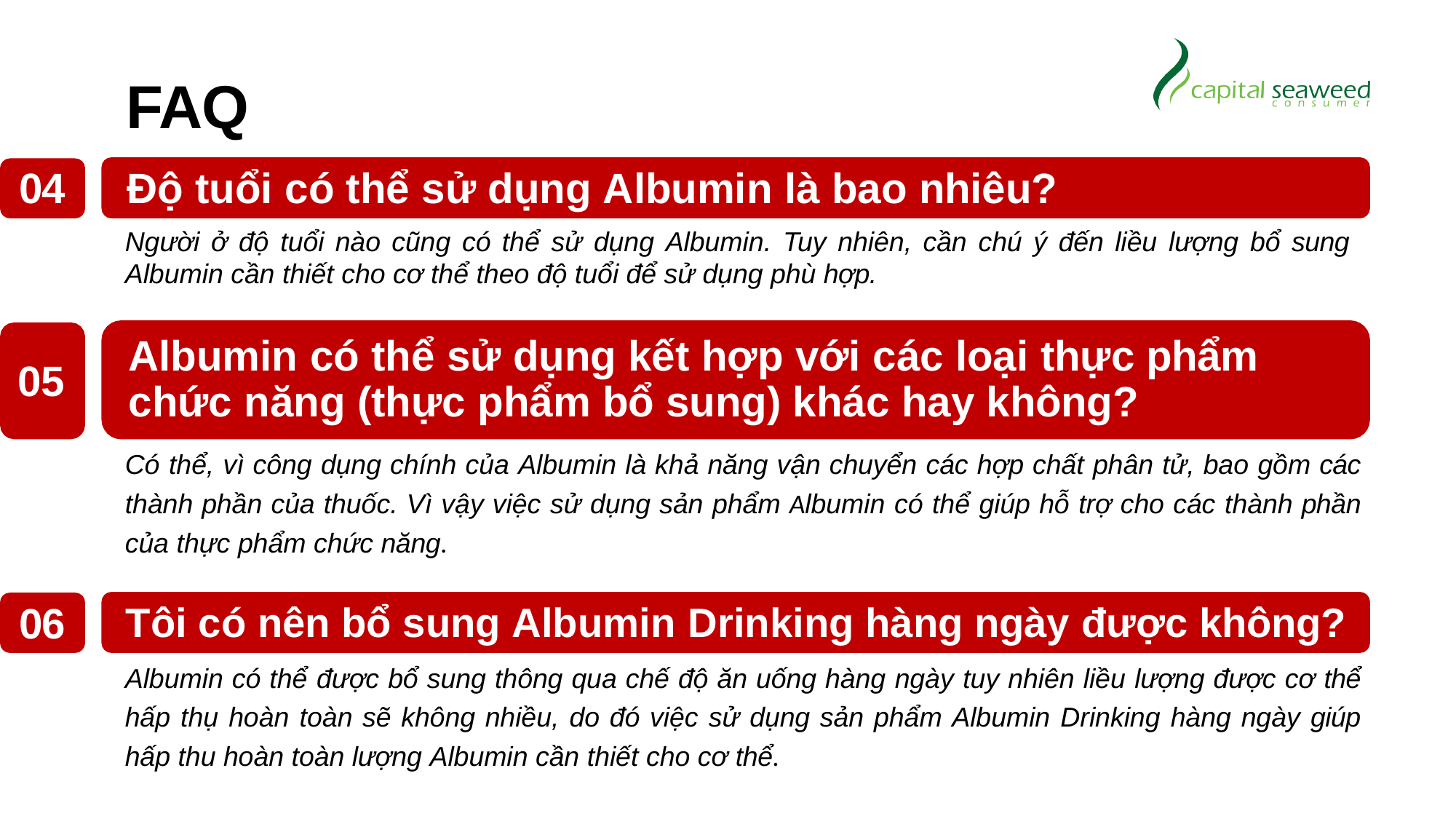

# FAQ
04	Độ tuổi có thể sử dụng Albumin là bao nhiêu?
Người ở độ tuổi nào cũng có thể sử dụng Albumin. Tuy nhiên, cần chú ý đến liều lượng bổ sung
Albumin cần thiết cho cơ thể theo độ tuổi để sử dụng phù hợp.

Albumin có thể sử dụng kết hợp với các loại thực phẩm chức năng (thực phẩm bổ sung) khác hay không?
Có thể, vì công dụng chính của Albumin là khả năng vận chuyển các hợp chất phân tử, bao gồm các thành phần của thuốc. Vì vậy việc sử dụng sản phẩm Albumin có thể giúp hỗ trợ cho các thành phần của thực phẩm chức năng.
05
Tôi có nên bổ sung Albumin Drinking hàng ngày được không?
Albumin có thể được bổ sung thông qua chế độ ăn uống hàng ngày tuy nhiên liều lượng được cơ thể hấp thụ hoàn toàn sẽ không nhiều, do đó việc sử dụng sản phẩm Albumin Drinking hàng ngày giúp hấp thu hoàn toàn lượng Albumin cần thiết cho cơ thể.

06